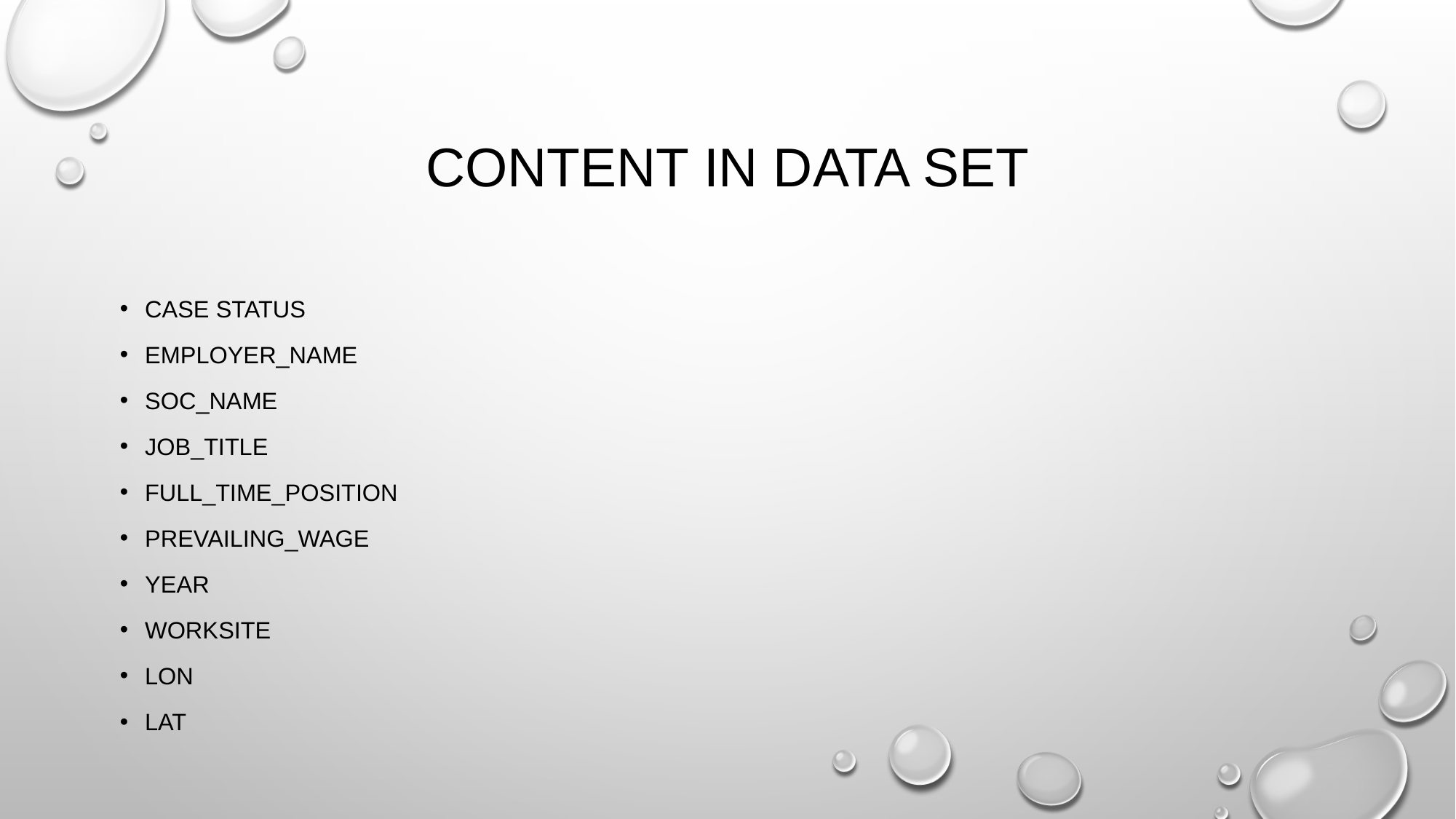

# Content in Data set
Case status
Employer_name
Soc_name
Job_title
Full_time_position
Prevailing_wage
Year
Worksite
Lon
lat